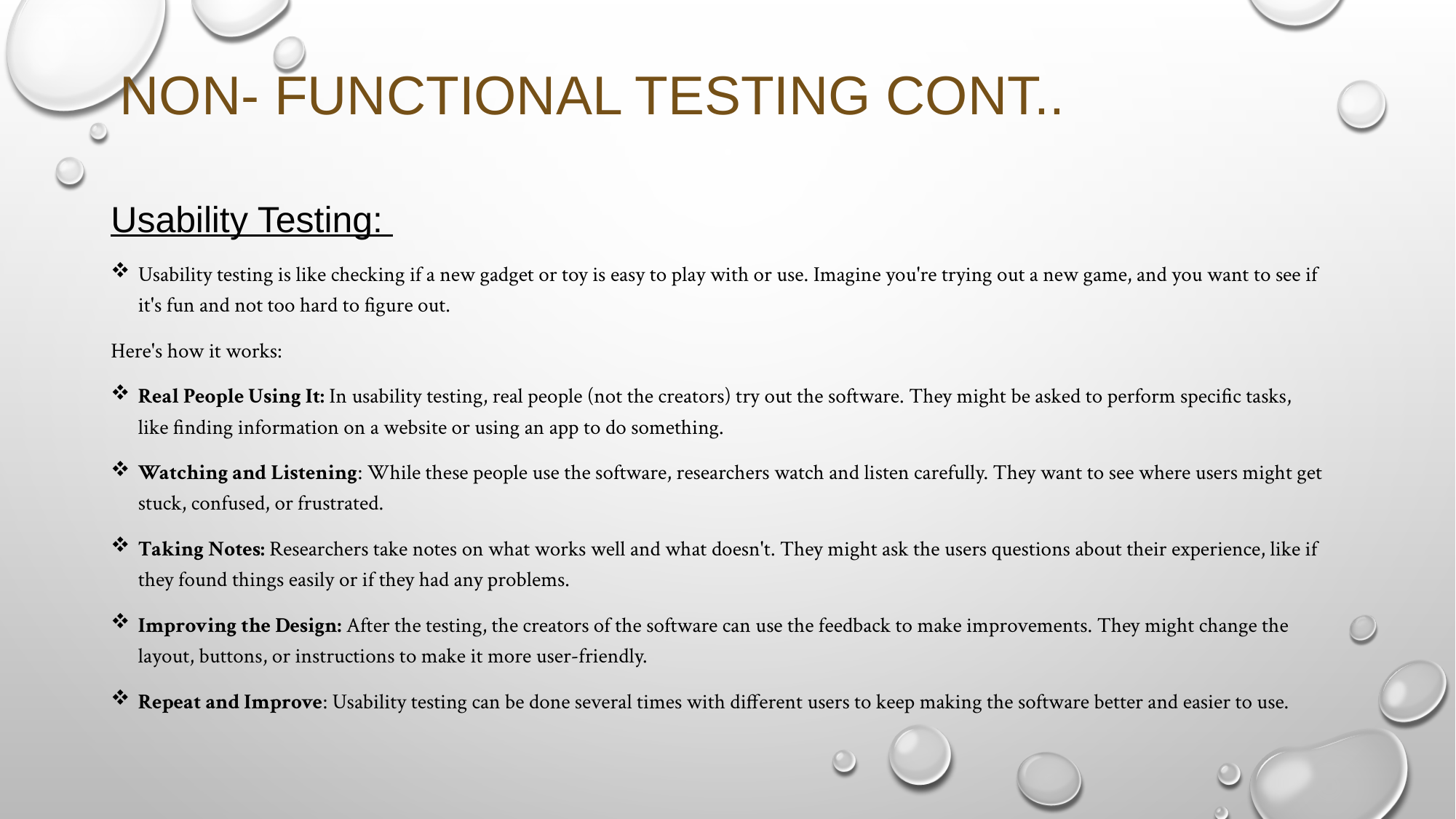

# Non- Functional Testing Cont..
Usability Testing:
Usability testing is like checking if a new gadget or toy is easy to play with or use. Imagine you're trying out a new game, and you want to see if it's fun and not too hard to figure out.
Here's how it works:
Real People Using It: In usability testing, real people (not the creators) try out the software. They might be asked to perform specific tasks, like finding information on a website or using an app to do something.
Watching and Listening: While these people use the software, researchers watch and listen carefully. They want to see where users might get stuck, confused, or frustrated.
Taking Notes: Researchers take notes on what works well and what doesn't. They might ask the users questions about their experience, like if they found things easily or if they had any problems.
Improving the Design: After the testing, the creators of the software can use the feedback to make improvements. They might change the layout, buttons, or instructions to make it more user-friendly.
Repeat and Improve: Usability testing can be done several times with different users to keep making the software better and easier to use.